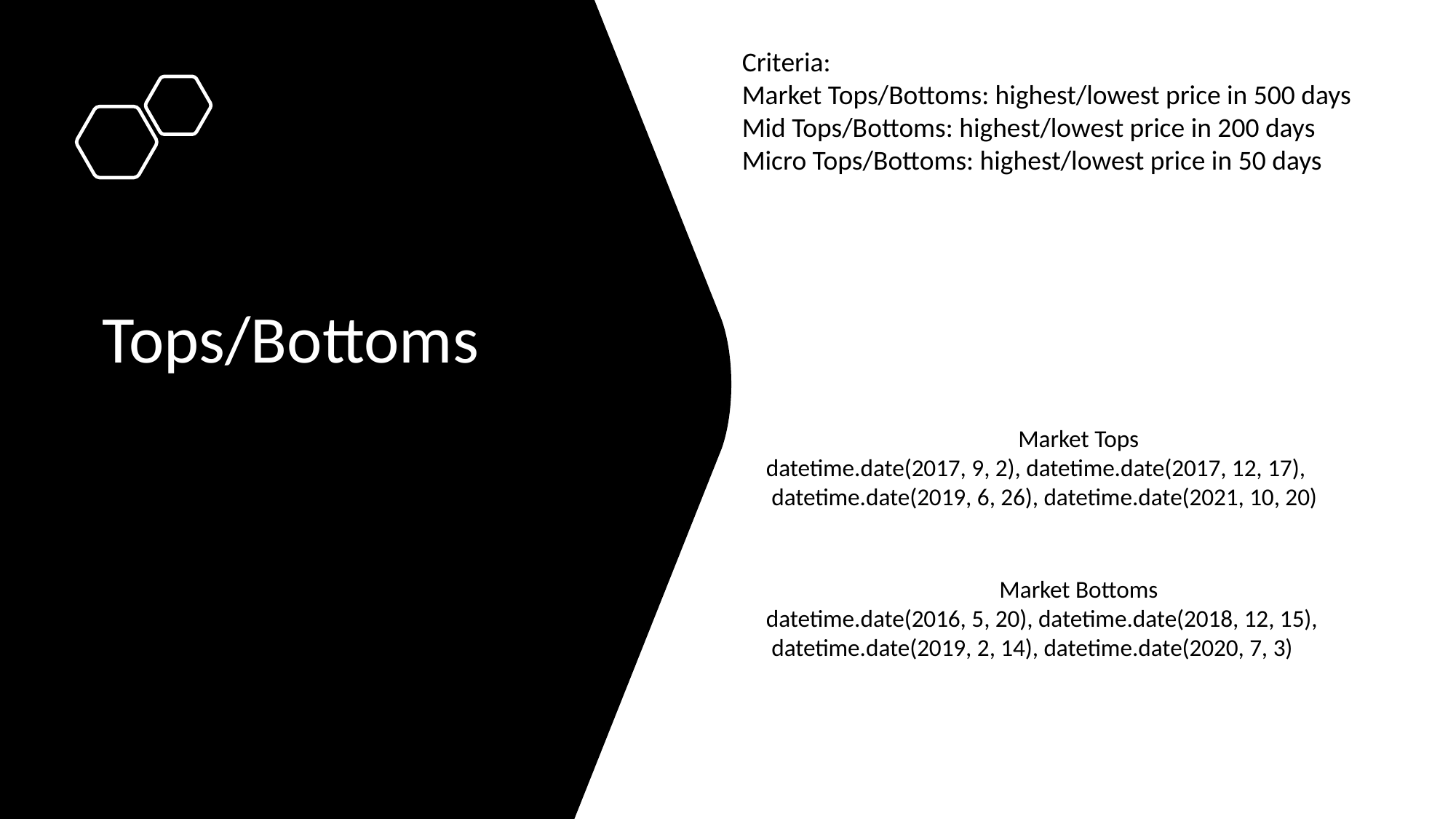

Criteria:
Market Tops/Bottoms: highest/lowest price in 500 days
Mid Tops/Bottoms: highest/lowest price in 200 days
Micro Tops/Bottoms: highest/lowest price in 50 days

# Tops/Bottoms

Market Tops
datetime.date(2017, 9, 2), datetime.date(2017, 12, 17),
 datetime.date(2019, 6, 26), datetime.date(2021, 10, 20)
Market Bottoms
datetime.date(2016, 5, 20), datetime.date(2018, 12, 15),
 datetime.date(2019, 2, 14), datetime.date(2020, 7, 3)